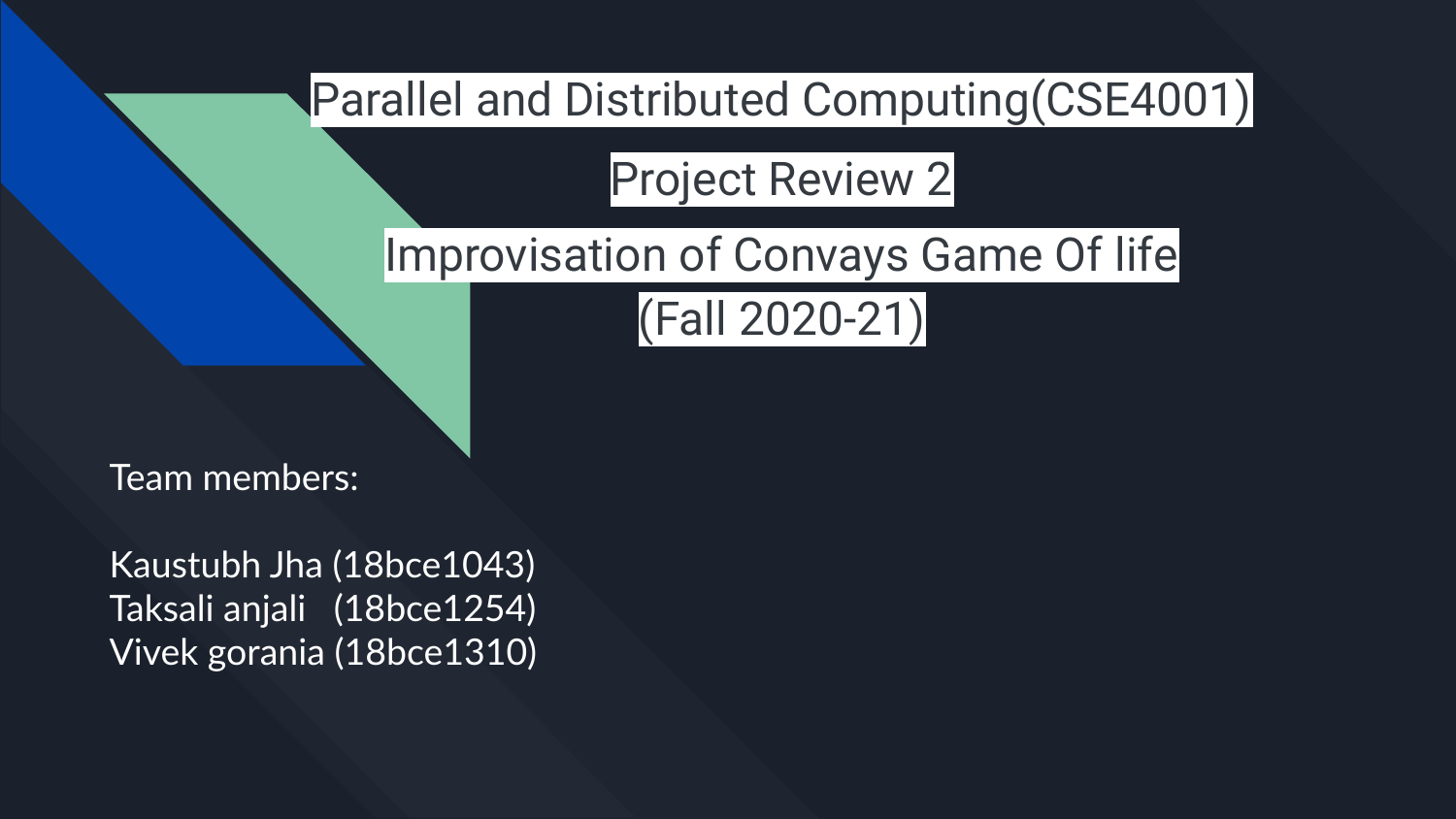

# Parallel and Distributed Computing(CSE4001)
Project Review 2
Improvisation of Convays Game Of life
(Fall 2020-21)

Team members:

Kaustubh Jha (18bce1043)
Taksali anjali   (18bce1254)
Vivek gorania (18bce1310)